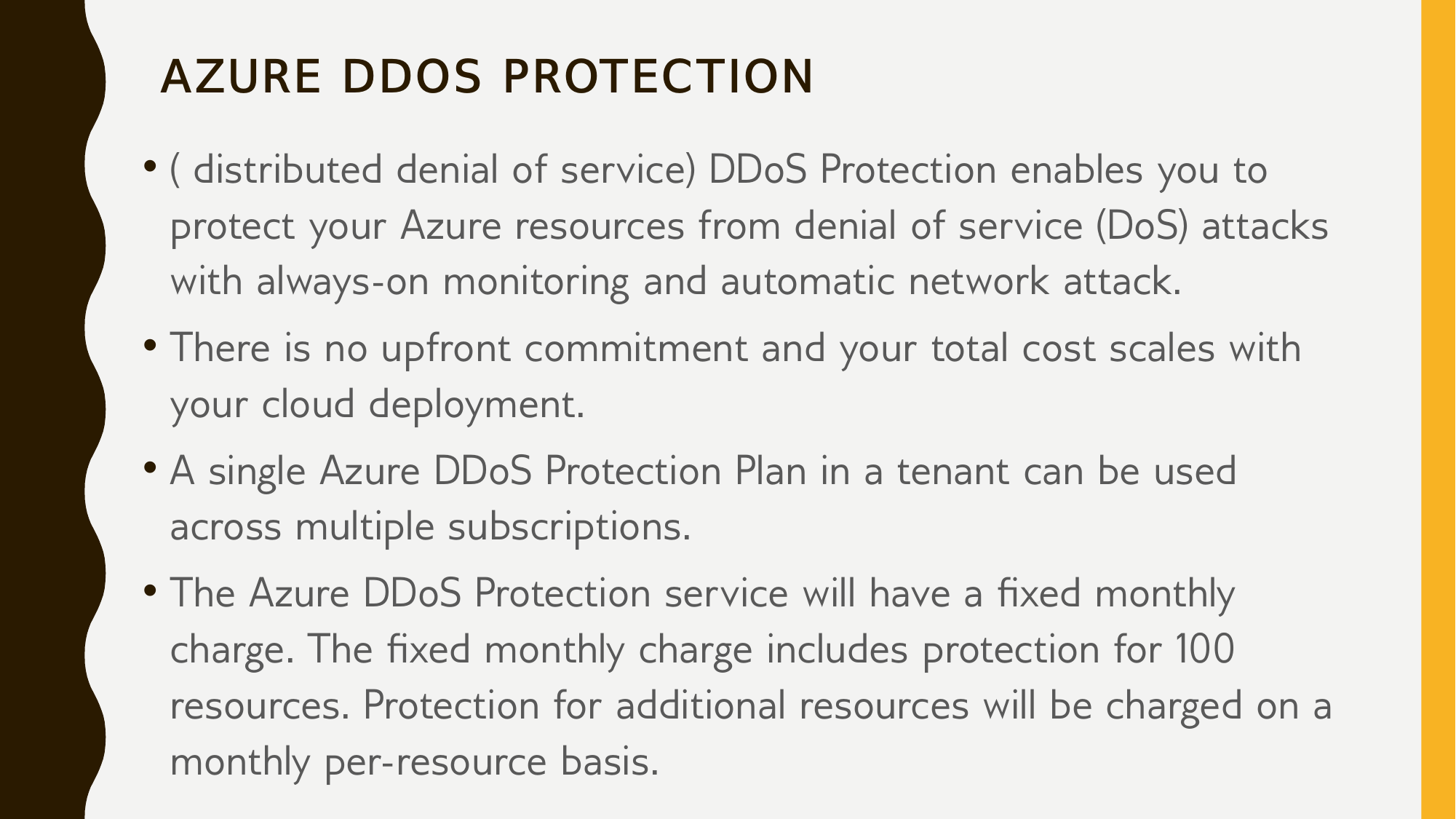

# Azure DDoS protection
( distributed denial of service) DDoS Protection enables you to protect your Azure resources from denial of service (DoS) attacks with always-on monitoring and automatic network attack.
There is no upfront commitment and your total cost scales with your cloud deployment.
A single Azure DDoS Protection Plan in a tenant can be used across multiple subscriptions.
The Azure DDoS Protection service will have a fixed monthly charge. The fixed monthly charge includes protection for 100 resources. Protection for additional resources will be charged on a monthly per-resource basis.